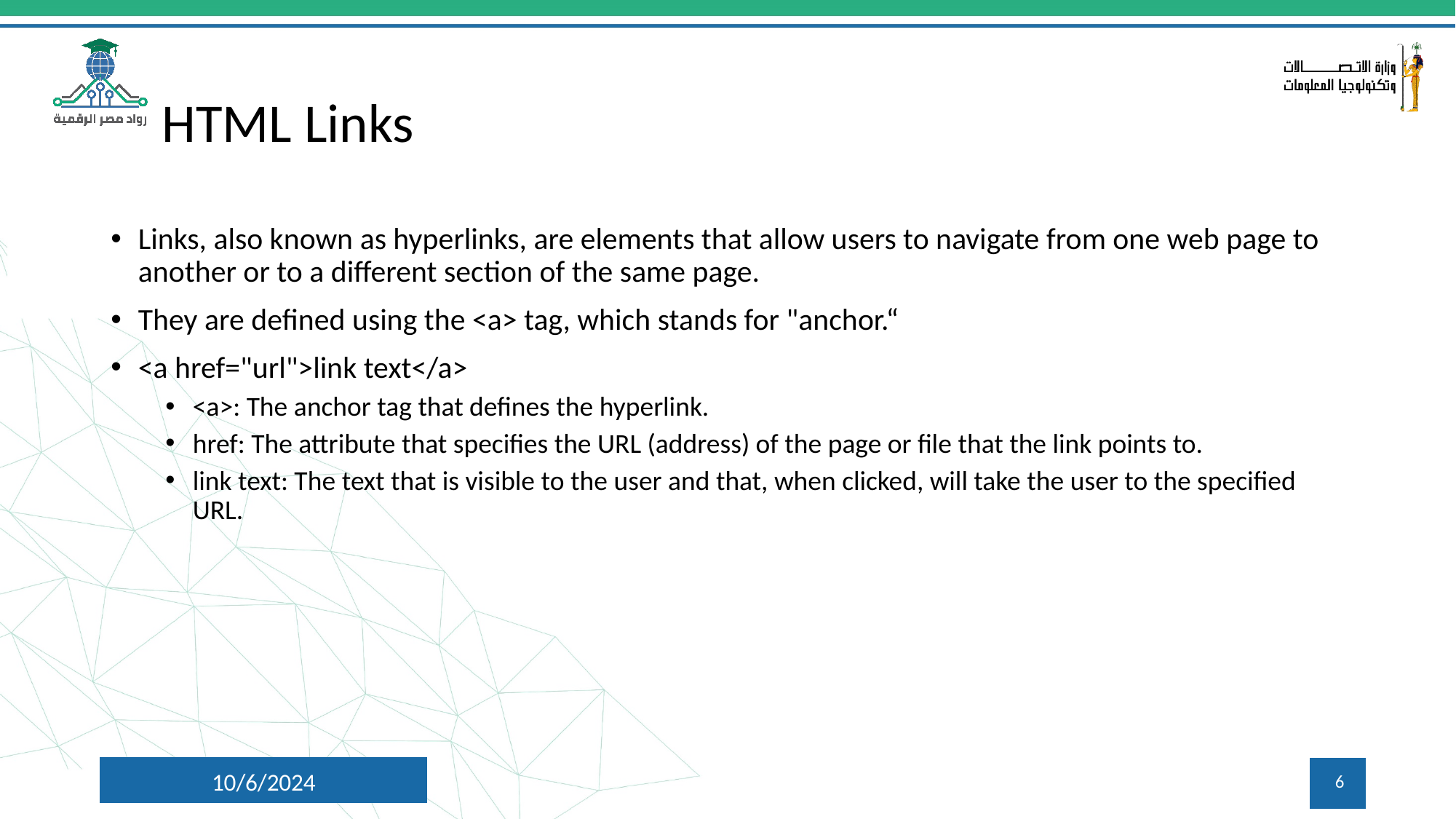

# HTML Links
Links, also known as hyperlinks, are elements that allow users to navigate from one web page to another or to a different section of the same page.
They are defined using the <a> tag, which stands for "anchor.“
<a href="url">link text</a>
<a>: The anchor tag that defines the hyperlink.
href: The attribute that specifies the URL (address) of the page or file that the link points to.
link text: The text that is visible to the user and that, when clicked, will take the user to the specified URL.
10/6/2024

6